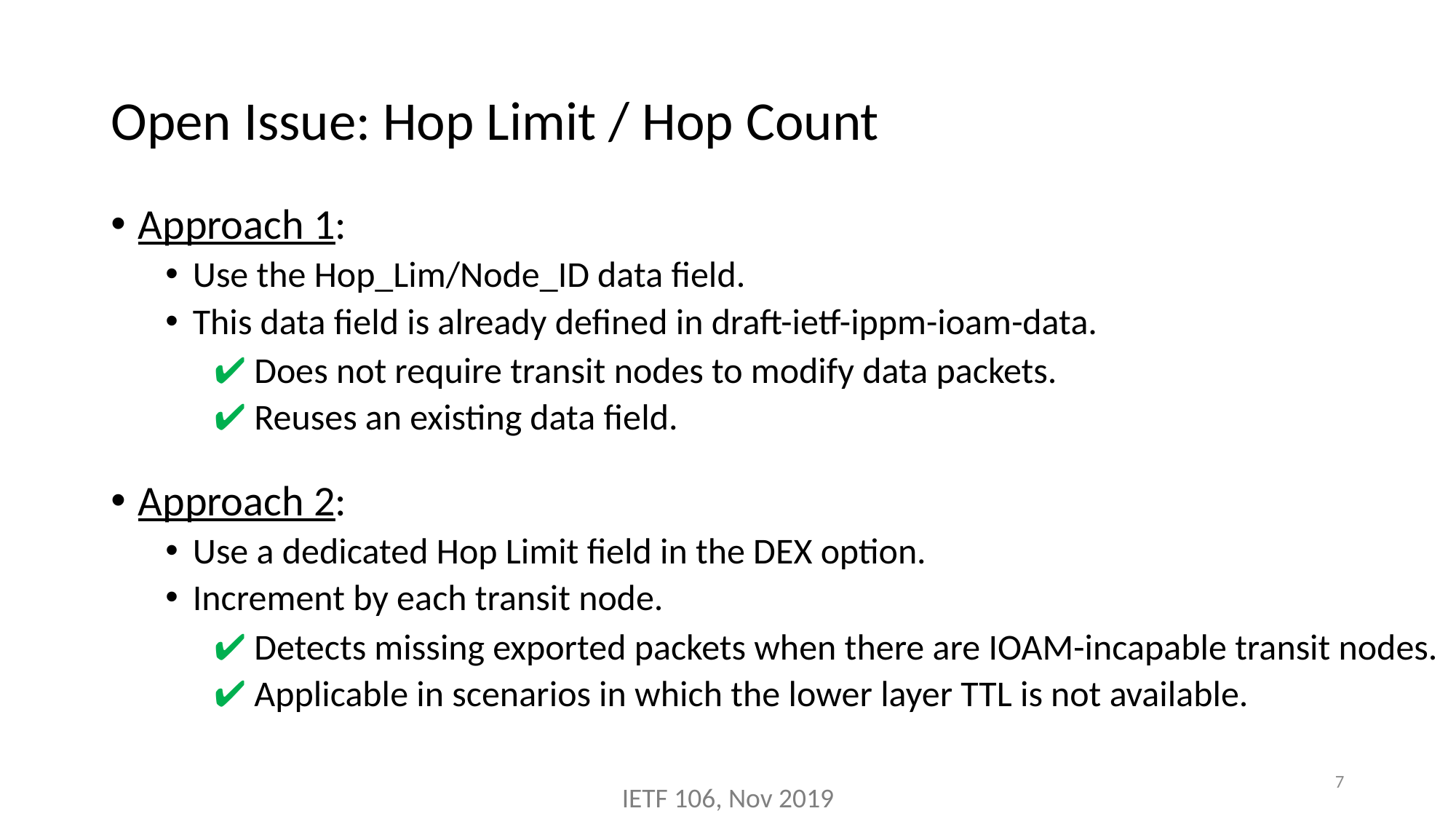

# Open Issue: Hop Limit / Hop Count
Approach 1:
Use the Hop_Lim/Node_ID data field.
This data field is already defined in draft-ietf-ippm-ioam-data.

Approach 2:
Use a dedicated Hop Limit field in the DEX option.
Increment by each transit node.

✔ Does not require transit nodes to modify data packets.
✔ Reuses an existing data field.

✔ Detects missing exported packets when there are IOAM-incapable transit nodes.
✔ Applicable in scenarios in which the lower layer TTL is not available.

7
IETF 106, Nov 2019